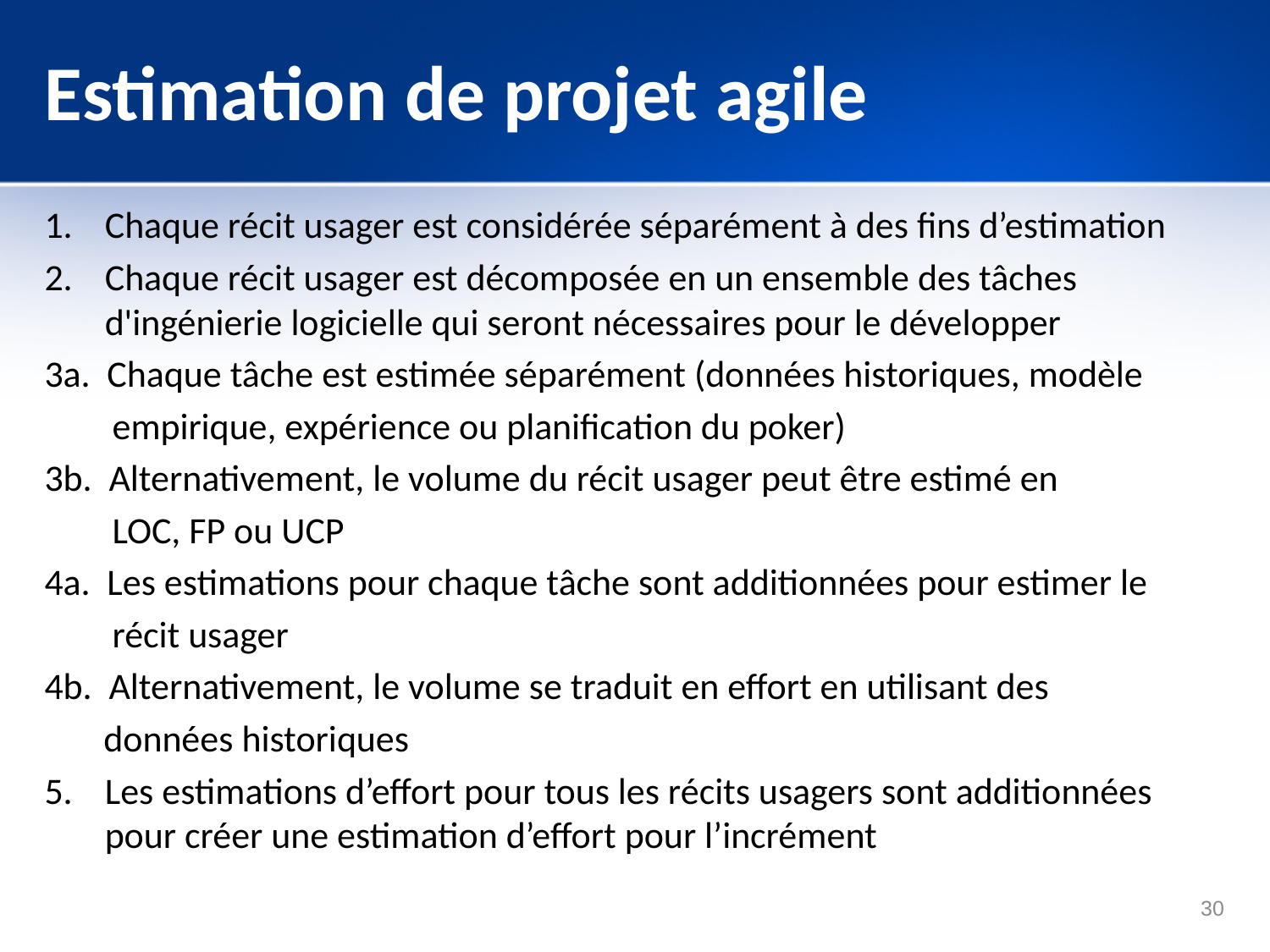

# Estimation de projet agile

Chaque récit usager est considérée séparément à des fins d’estimation
Chaque récit usager est décomposée en un ensemble des tâches d'ingénierie logicielle qui seront nécessaires pour le développer
3a.  Chaque tâche est estimée séparément (données historiques, modèle
        empirique, expérience ou planification du poker)
3b.  Alternativement, le volume du récit usager peut être estimé en
        LOC, FP ou UCP
4a.  Les estimations pour chaque tâche sont additionnées pour estimer le
        récit usager
4b.  Alternativement, le volume se traduit en effort en utilisant des
       données historiques
Les estimations d’effort pour tous les récits usagers sont additionnées pour créer une estimation d’effort pour l’incrément
30